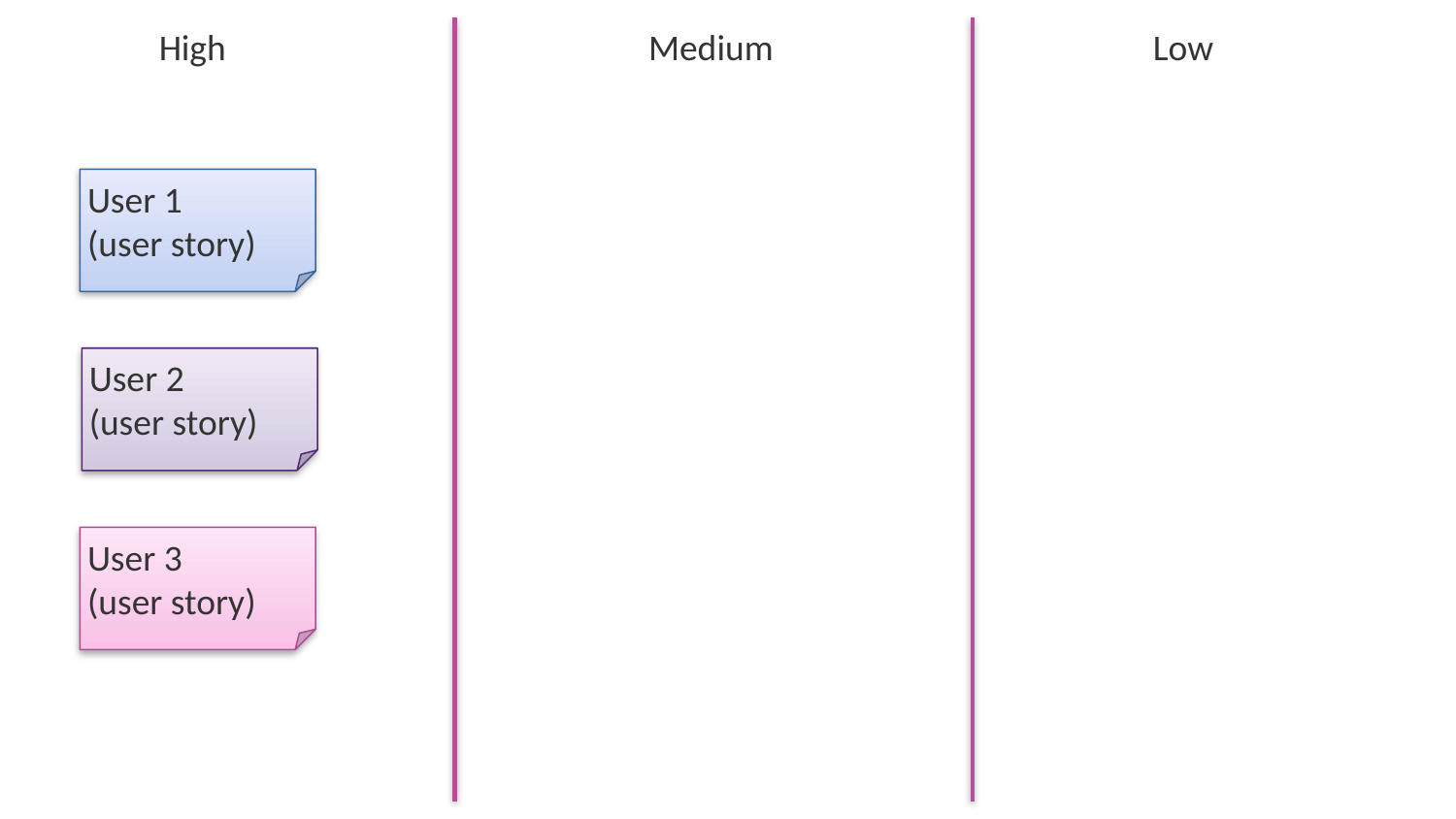

High
Medium
Low
User 1
(user story)
User 2
(user story)
User 3
(user story)